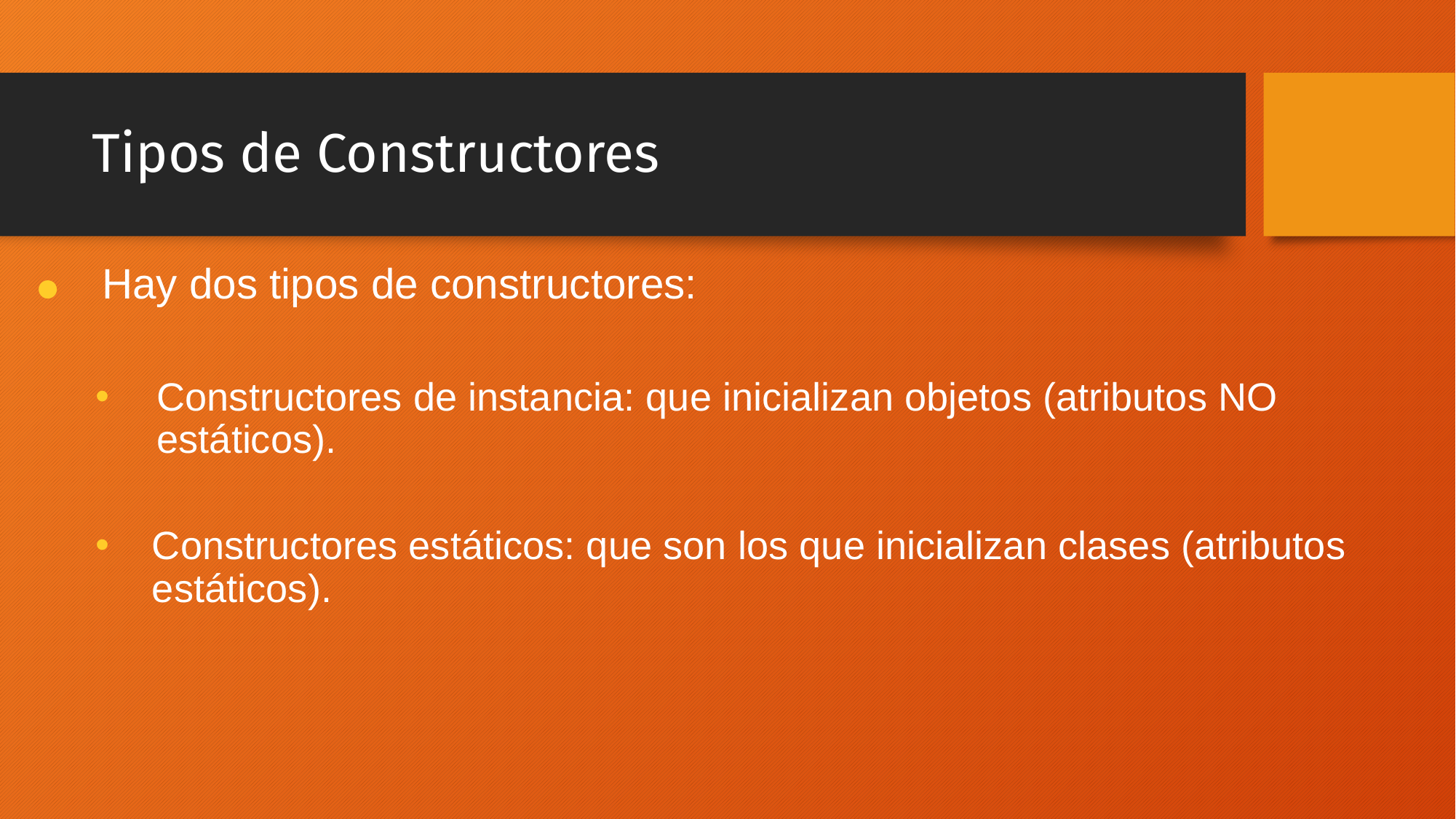

# Tipos de Constructores
Hay dos tipos de constructores:

Constructores de instancia: que inicializan objetos (atributos NO estáticos).

Constructores estáticos: que son los que inicializan clases (atributos estáticos).